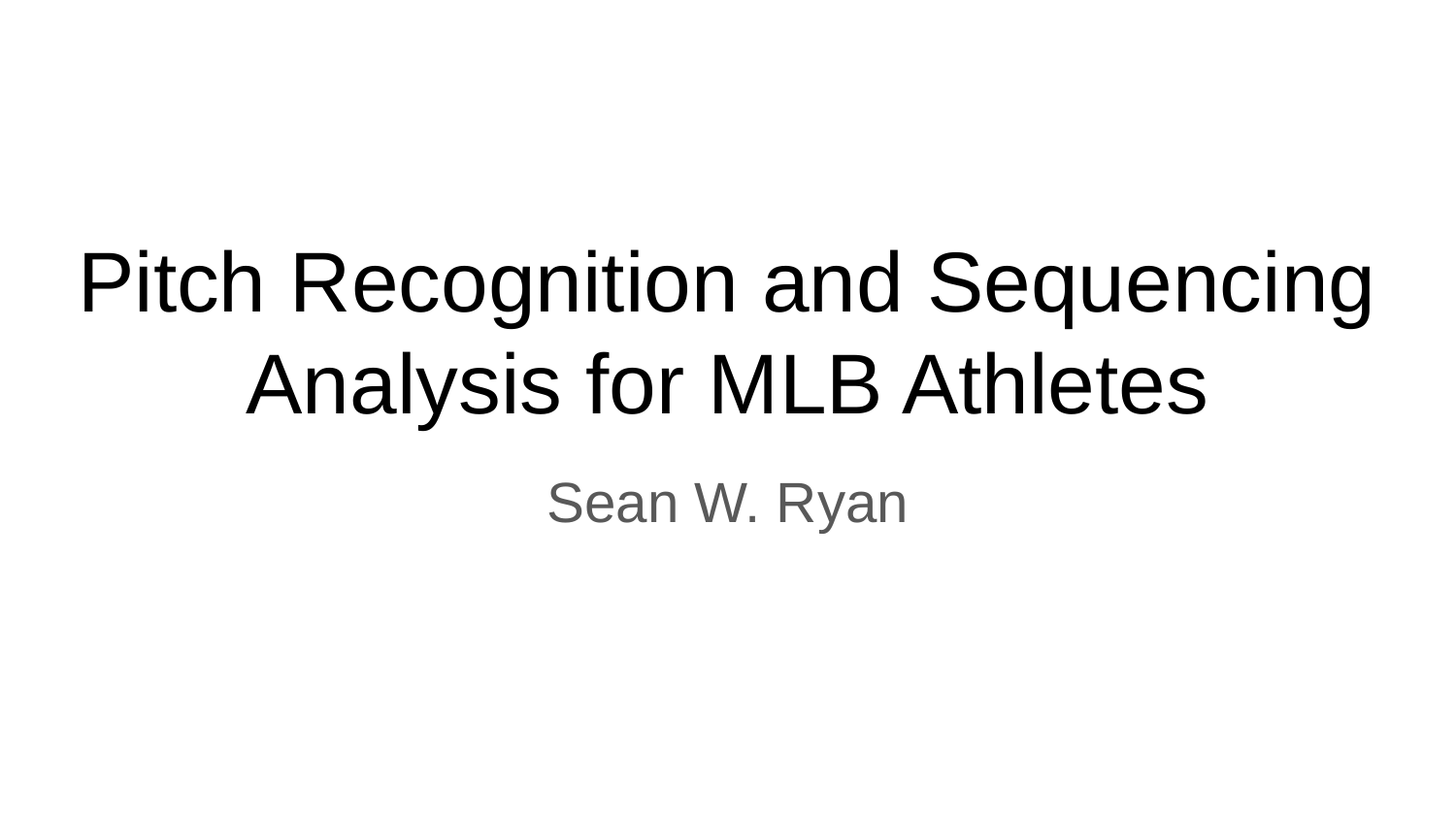

# Pitch Recognition and Sequencing Analysis for MLB Athletes
Sean W. Ryan